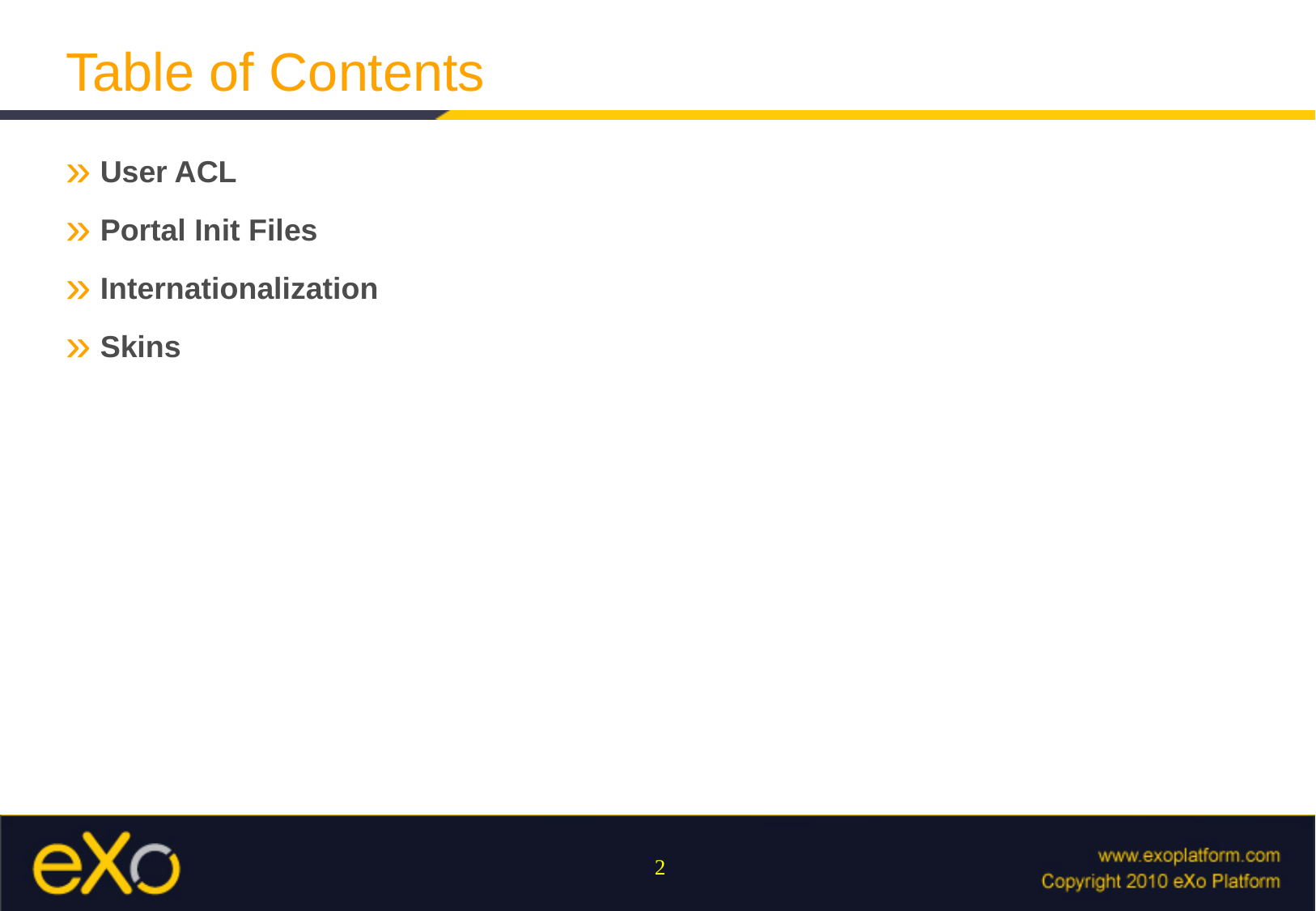

Table of Contents
User ACL
Portal Init Files
Internationalization
Skins